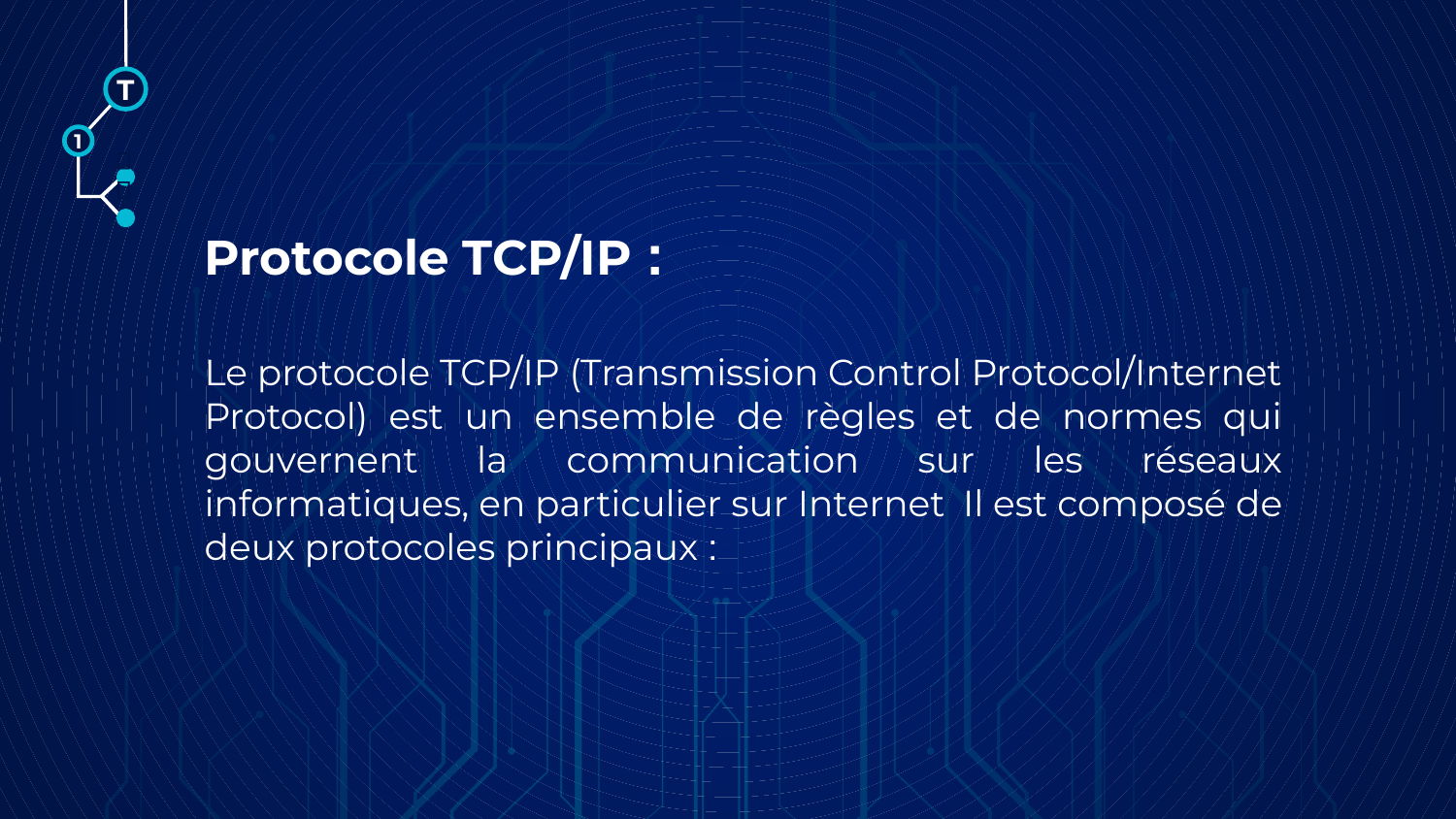

T
1
🠺

🠺
Protocole TCP/IP :
Le protocole TCP/IP (Transmission Control Protocol/Internet Protocol) est un ensemble de règles et de normes qui gouvernent la communication sur les réseaux informatiques, en particulier sur Internet  Il est composé de deux protocoles principaux :